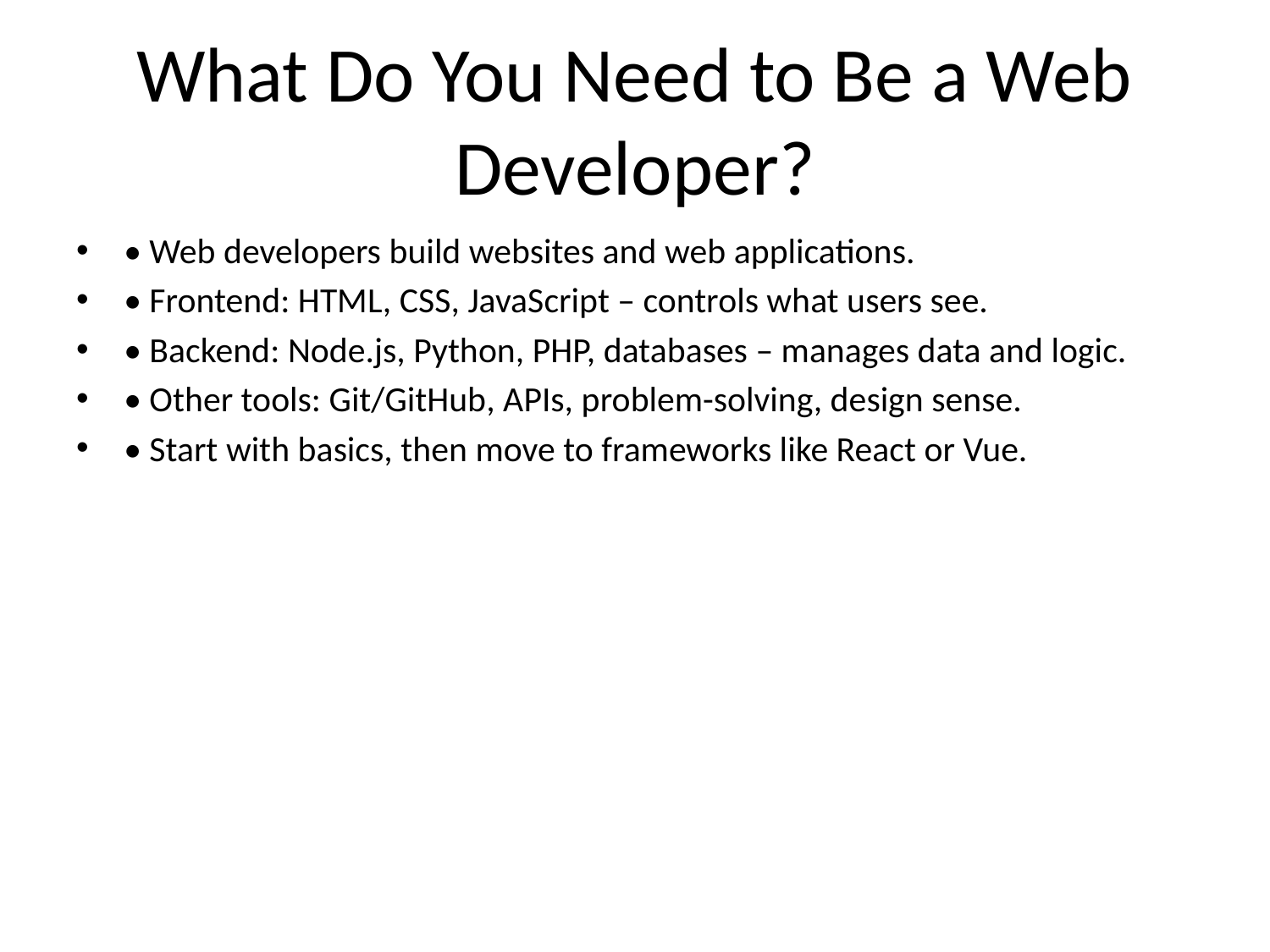

# What Do You Need to Be a Web Developer?
• Web developers build websites and web applications.
• Frontend: HTML, CSS, JavaScript – controls what users see.
• Backend: Node.js, Python, PHP, databases – manages data and logic.
• Other tools: Git/GitHub, APIs, problem-solving, design sense.
• Start with basics, then move to frameworks like React or Vue.